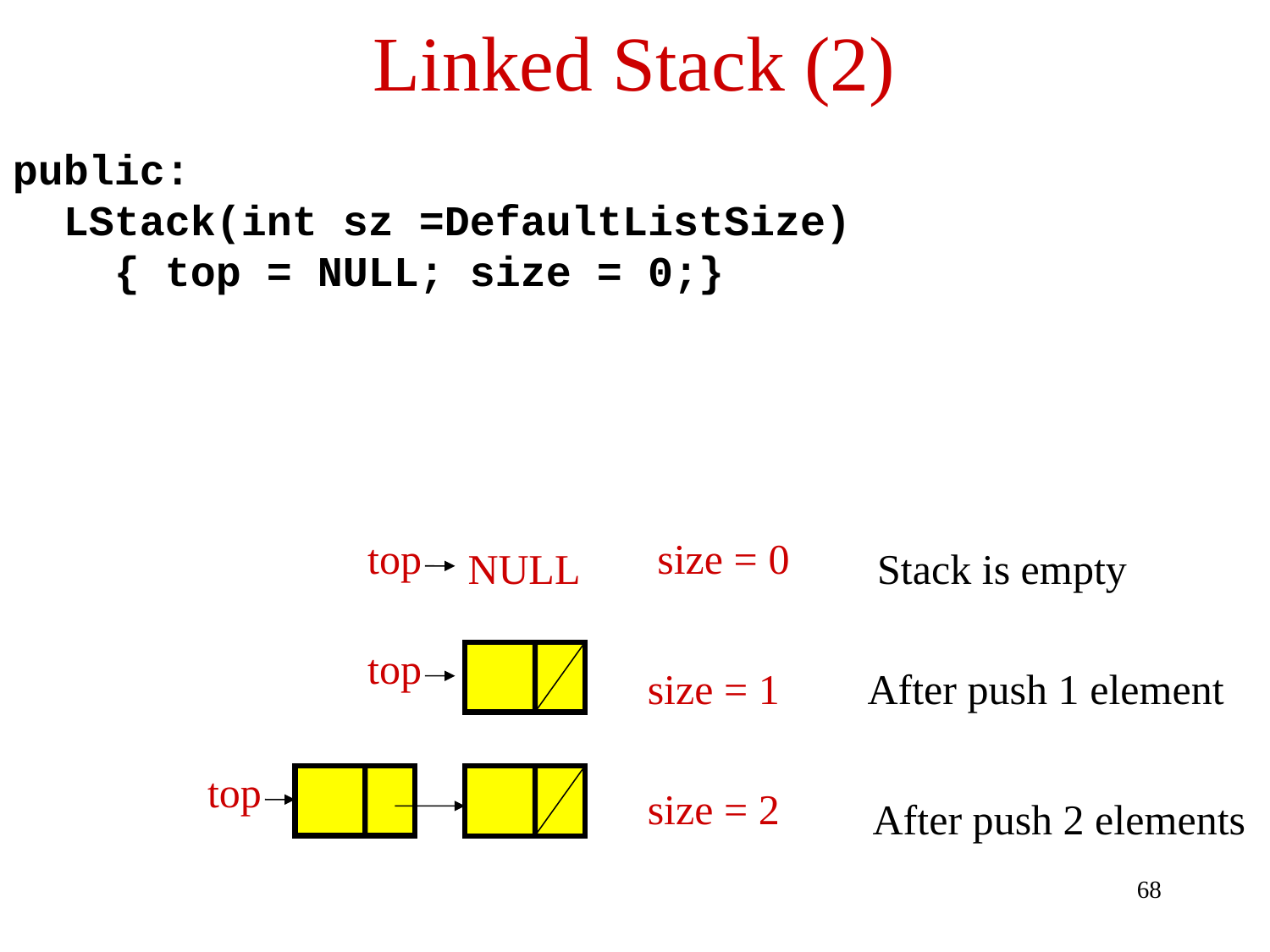

# Linked Stack (2)
public:
  LStack(int sz =DefaultListSize)
    { top = NULL; size = 0;}
top
size = 0
NULL
Stack is empty

top

size = 1
After push 1 element

top

size = 2
After push 2 elements

68